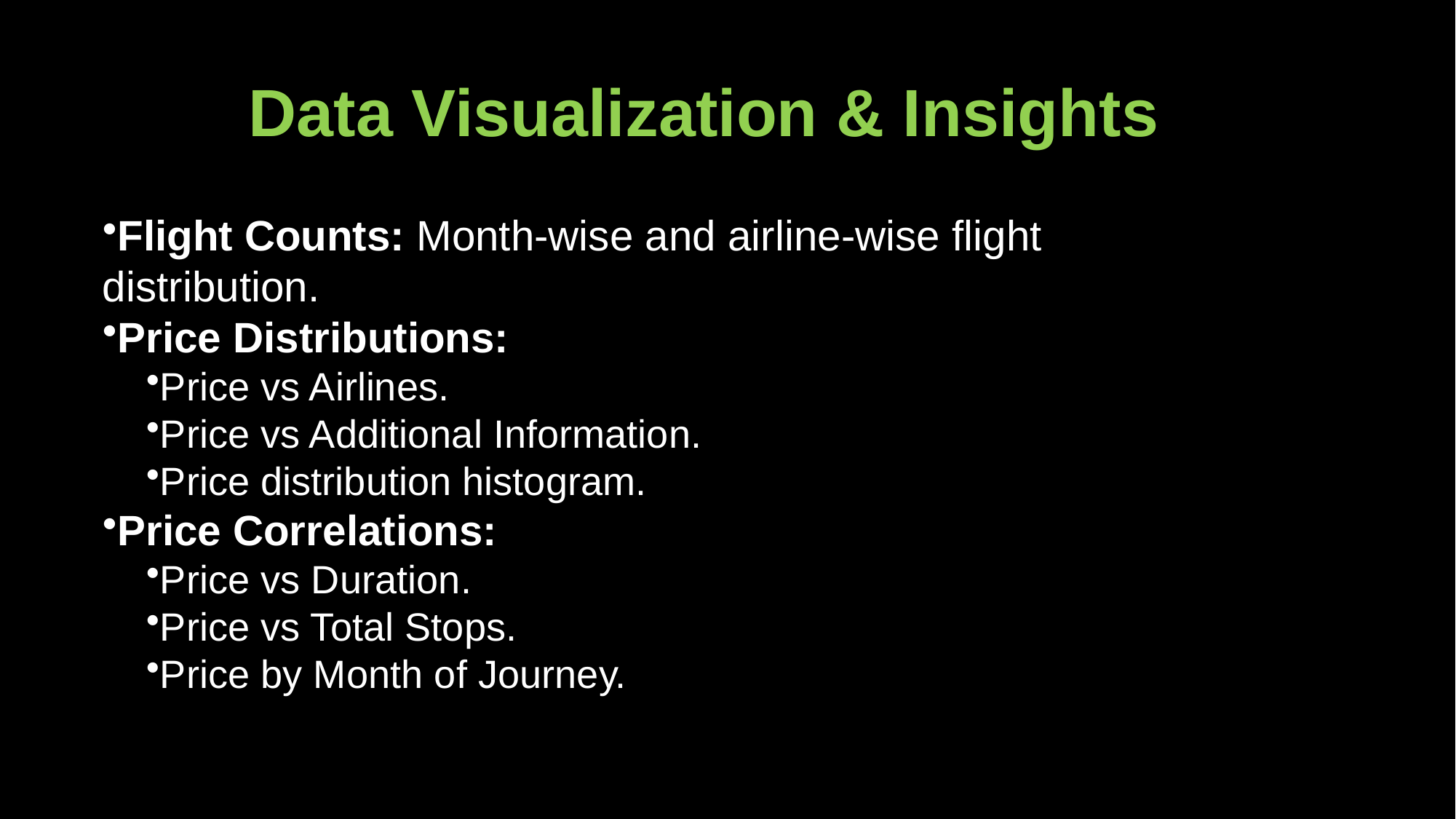

# Data Visualization & Insights

Flight Counts: Month-wise and airline-wise flight distribution.
Price Distributions:
Price vs Airlines.
Price vs Additional Information.
Price distribution histogram.
Price Correlations:
Price vs Duration.
Price vs Total Stops.
Price by Month of Journey.